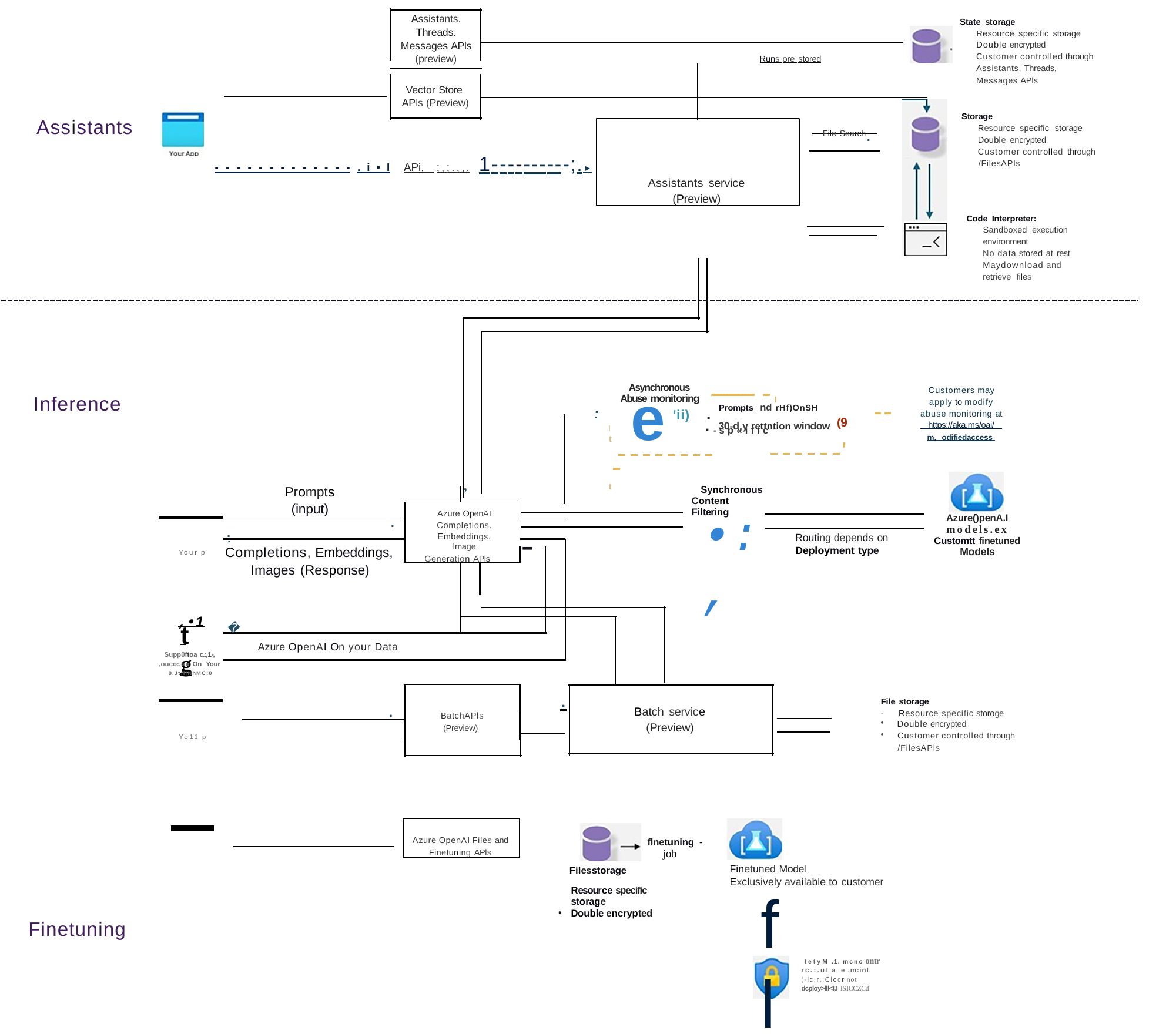

Assistants. Threads.
Messages APls (preview)
State storage
Resource specific storage Double encrypted
Customer controlled through Assistants, Threads, Messages APls
	Runs ore stored
Vector Store APls (Preview)
File Search.
Storage
Resource specific storage Double encrypted  Customer controlled through
/FilesAPls
Assistants

Assistants service (Preview)
-------------.i•I APi,  ;,;.,,, 1----------;.►
Code Interpreter: Sandboxed execution environment
No data stored at rest Maydownload and retrieve files

--------------I
e
Asynchronous
Customers may apply to modify abuse monitoring at https://aka.ms/oai/
Inference
Abuse monitoring
.
--
'ii)	.
Prompts nd rHf)OnSH
.
.
30-d,y rettntion window (9
-t
I
-sp«ific

m, odifiedaccess
t
'

,
Prompts
Synchronous Content Filtering
(input)
•:,
Azure OpenAI Completions.
Embeddings. Image
Generation APls
.
Azure()penA.I models.ex Customtt finetuned Models
.
-
.
Routing depends on
Deployment type
Completions, Embeddings,
Your p
Images (Response)
,•1
t	g
�

Azure OpenAI On your Data

Supp0ftoa c.:,1-,
,ouco:.tor On Your
0.Jt:llNhMC:0
	.
File storage
.
Batch service (Preview)
-	Resource specific storoge
Double encrypted
Customer controlled through
/FilesAPls
BatchAPls
(Preview)
Yo11 p

Azure OpenAI Files and Finetuning APls
flnetuning -
job
Finetuned Model
Exclusively available to customer
Filesstorage
Resource specific storage
Double encrypted
fl
Finetuning
tetyM .1. mcnc ontr
rc.:.ut a e ,m:int
(-lc,r,,Clccr not
dcploy>lll<IJ ISICCZCd